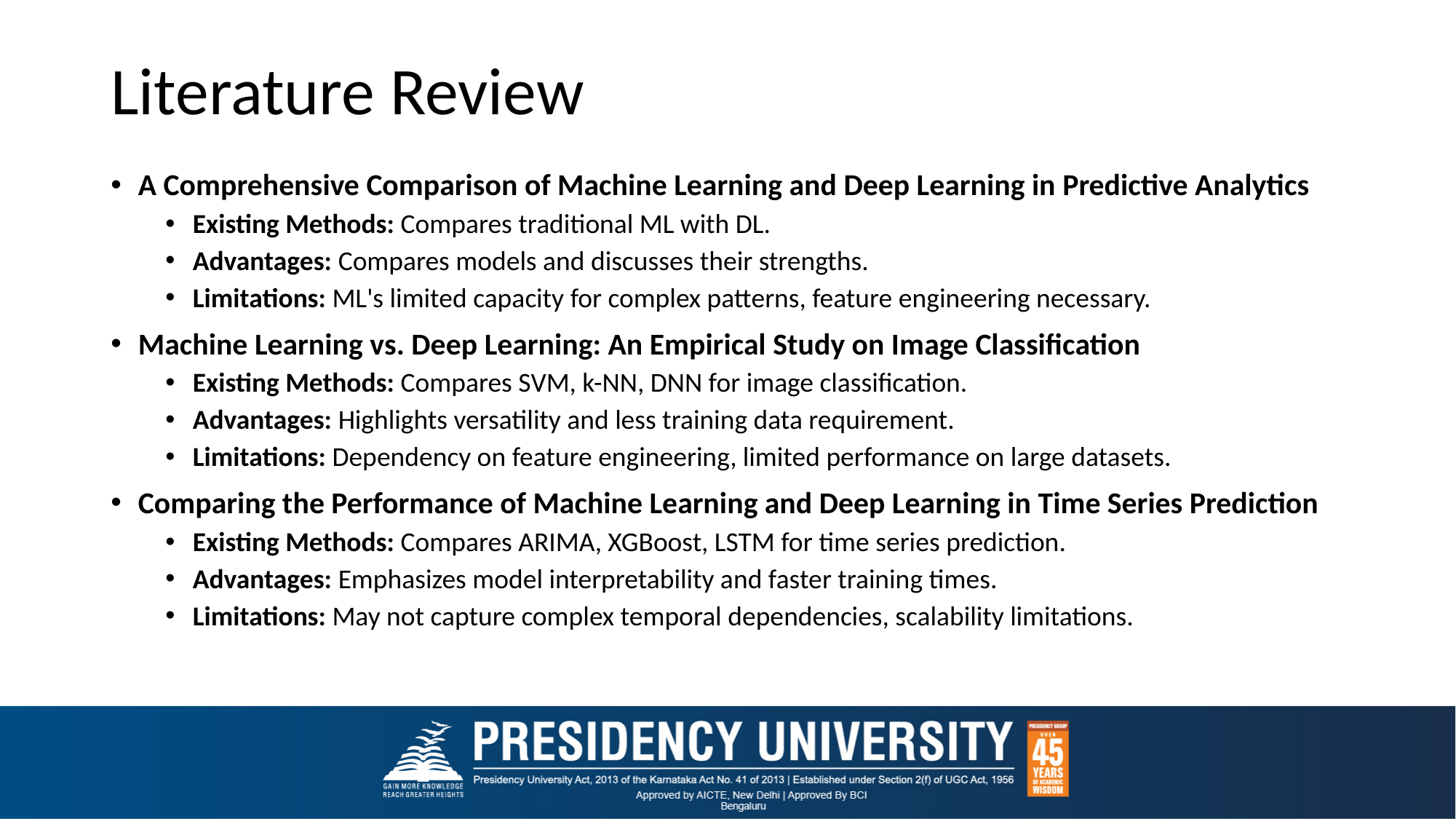

# Literature Review
A Comprehensive Comparison of Machine Learning and Deep Learning in Predictive Analytics
Existing Methods: Compares traditional ML with DL.
Advantages: Compares models and discusses their strengths.
Limitations: ML's limited capacity for complex patterns, feature engineering necessary.
Machine Learning vs. Deep Learning: An Empirical Study on Image Classification
Existing Methods: Compares SVM, k-NN, DNN for image classification.
Advantages: Highlights versatility and less training data requirement.
Limitations: Dependency on feature engineering, limited performance on large datasets.
Comparing the Performance of Machine Learning and Deep Learning in Time Series Prediction
Existing Methods: Compares ARIMA, XGBoost, LSTM for time series prediction.
Advantages: Emphasizes model interpretability and faster training times.
Limitations: May not capture complex temporal dependencies, scalability limitations.